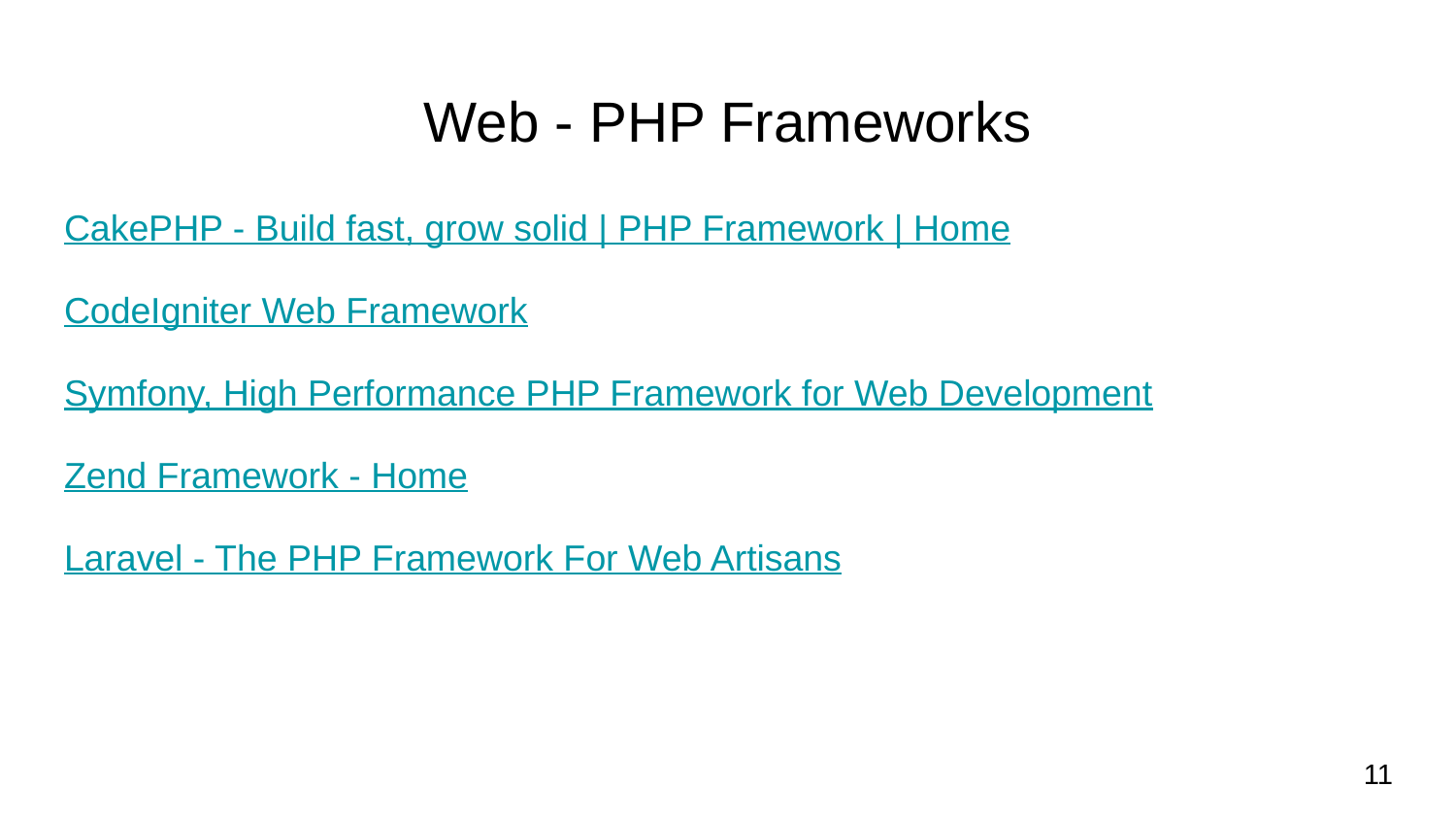

# Web - PHP Frameworks
CakePHP - Build fast, grow solid | PHP Framework | Home
CodeIgniter Web Framework
Symfony, High Performance PHP Framework for Web Development
Zend Framework - Home
Laravel - The PHP Framework For Web Artisans
11